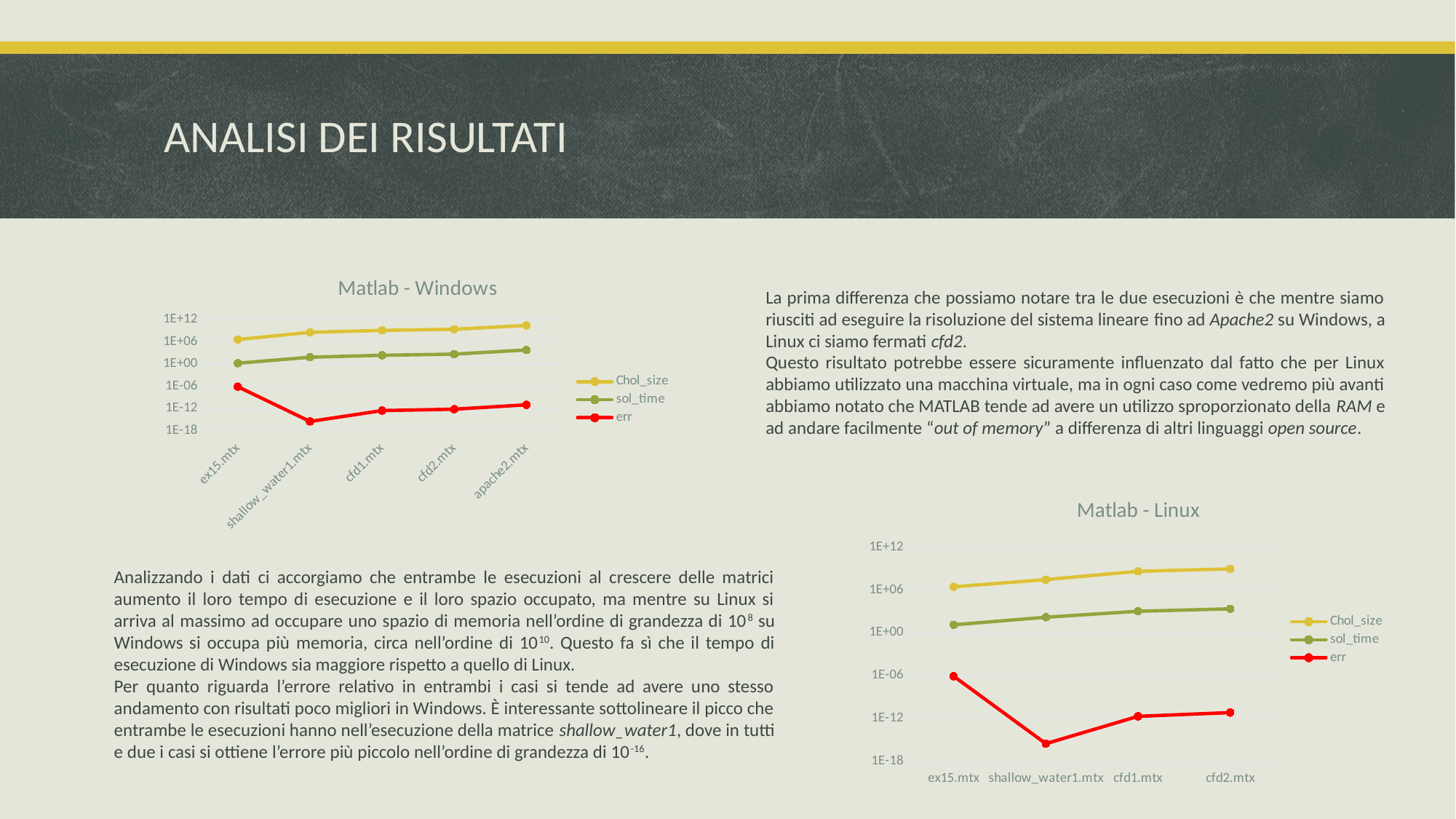

# ANALISI DEI RISULTATI

### Chart: Matlab - Windows

| Category |  |  |  |
|---|---|---|---|
| ex15.mtx | 4186000.0 | 1.70492290087768 | 8.04326568034595e-07 |
| shallow_water1.mtx | 368859400.0 | 70.9277366124513 | 3.20149550509032e-16 |
| cfd1.mtx | 1268173672.0 | 235.273280453417 | 2.73516638488319e-13 |
| cfd2.mtx | 2498198312.0 | 488.37689291881 | 6.50429514584713e-13 |
| apache2.mtx | 27490866776.0 | 6462.9463 | 9.76587149169604e-12 |
La prima differenza che possiamo notare tra le due esecuzioni è che mentre siamo riusciti ad eseguire la risoluzione del sistema lineare fino ad Apache2 su Windows, a Linux ci siamo fermati cfd2.
Questo risultato potrebbe essere sicuramente influenzato dal fatto che per Linux abbiamo utilizzato una macchina virtuale, ma in ogni caso come vedremo più avanti abbiamo notato che MATLAB tende ad avere un utilizzo sproporzionato della RAM e ad andare facilmente “out of memory” a differenza di altri linguaggi open source.

### Chart: Matlab - Linux

| Category |  |  |  |
|---|---|---|---|
| ex15.mtx | 2774968.0 | 13.0 | 7.953e-07 |
| shallow_water1.mtx | 27857172.0 | 150.0 | 2.79699e-16 |
| cfd1.mtx | 406911040.0 | 1027.0 | 1.88455e-12 |
| cfd2.mtx | 904888848.0 | 2246.0 | 6.31791e-12 |
Analizzando i dati ci accorgiamo che entrambe le esecuzioni al crescere delle matrici aumento il loro tempo di esecuzione e il loro spazio occupato, ma mentre su Linux si arriva al massimo ad occupare uno spazio di memoria nell’ordine di grandezza di 108 su Windows si occupa più memoria, circa nell’ordine di 1010. Questo fa sì che il tempo di esecuzione di Windows sia maggiore rispetto a quello di Linux.
Per quanto riguarda l’errore relativo in entrambi i casi si tende ad avere uno stesso andamento con risultati poco migliori in Windows. È interessante sottolineare il picco che entrambe le esecuzioni hanno nell’esecuzione della matrice shallow_water1, dove in tutti e due i casi si ottiene l’errore più piccolo nell’ordine di grandezza di 10-16.